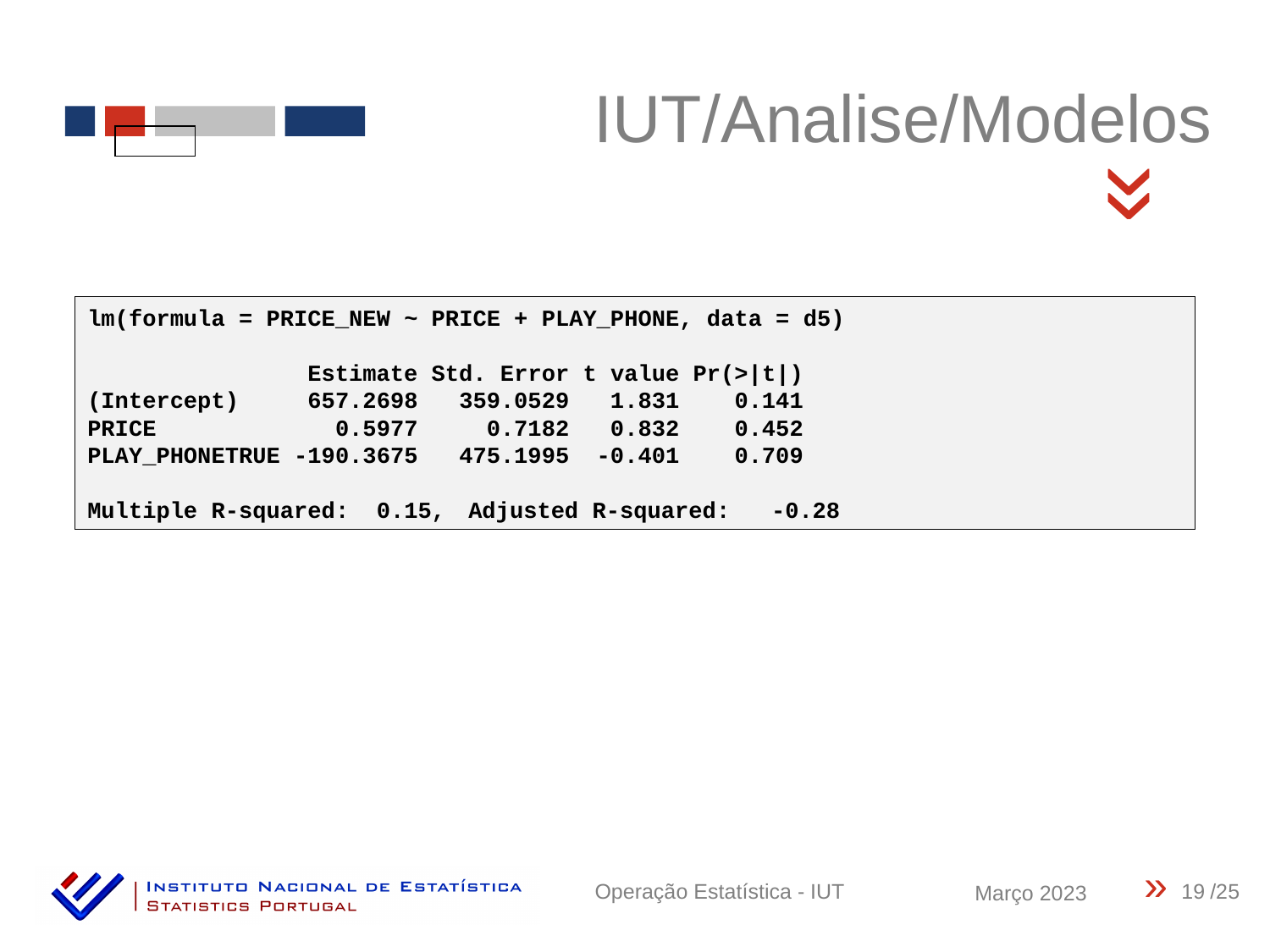

IUT/Analise/Modelos
«
lm(formula = PRICE_NEW ~ PRICE + PLAY_PHONE, data = d5)

                Estimate Std. Error t value Pr(>|t|)
(Intercept)     657.2698   359.0529   1.831    0.141
PRICE             0.5977     0.7182   0.832    0.452
PLAY_PHONETRUE -190.3675   475.1995  -0.401    0.709

Multiple R-squared:  0.15,	Adjusted R-squared:   -0.28
19